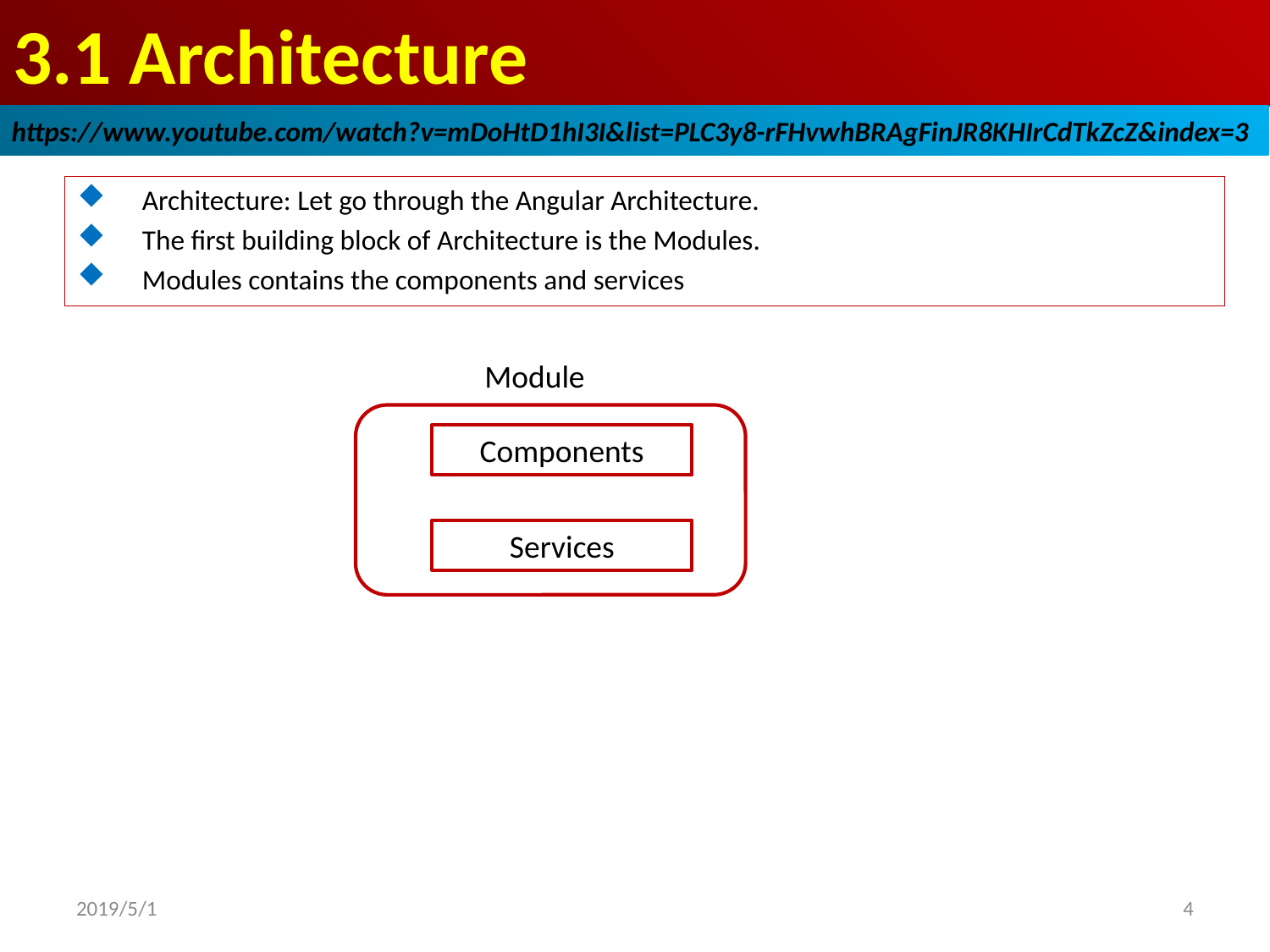

# 3.1 Architecture
https://www.youtube.com/watch?v=mDoHtD1hI3I&list=PLC3y8-rFHvwhBRAgFinJR8KHIrCdTkZcZ&index=3
Architecture: Let go through the Angular Architecture.
The first building block of Architecture is the Modules.
Modules contains the components and services
Module

Components
Services
4
2019/5/1